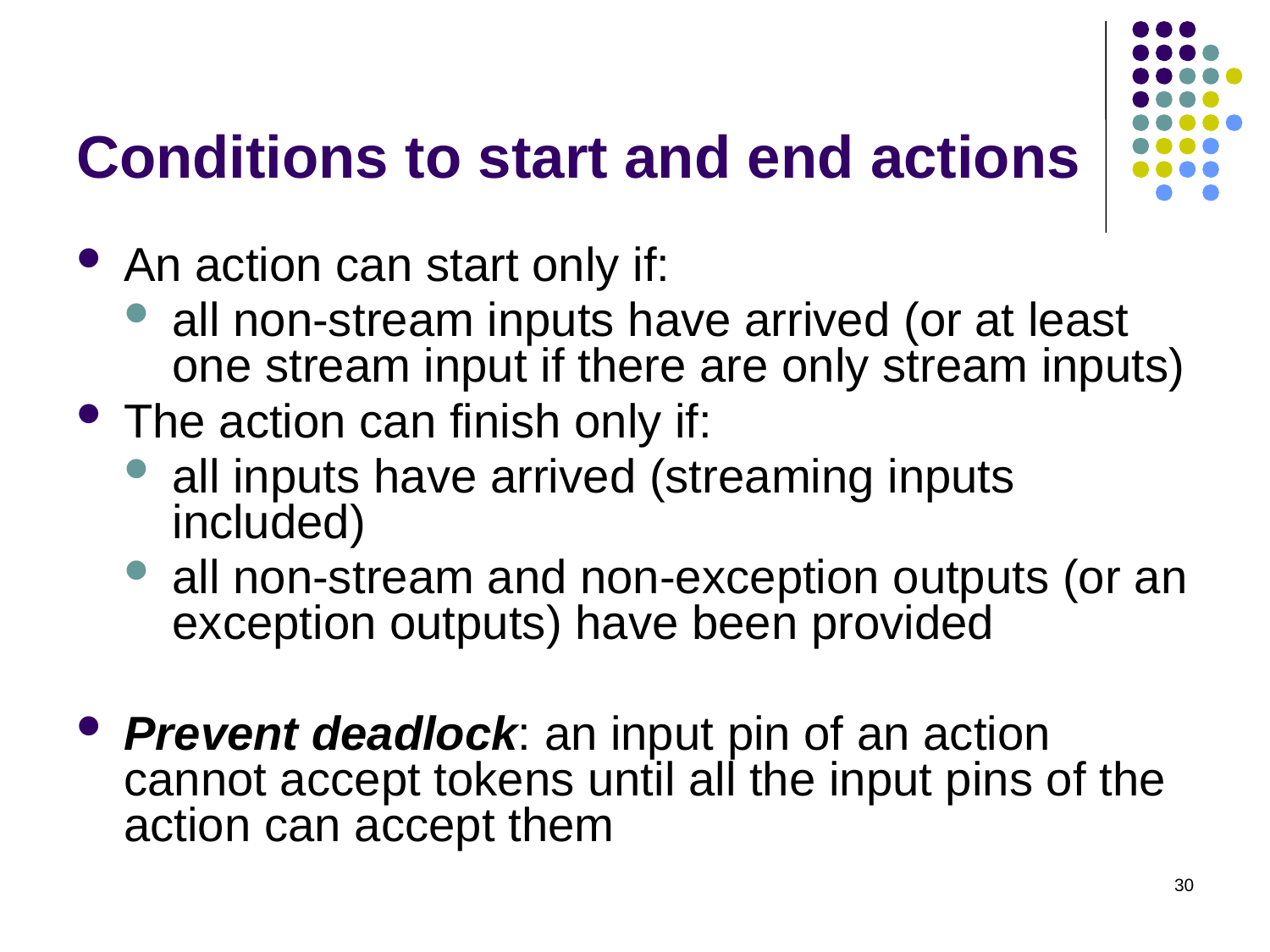

# Conditions to start and end actions
An action can start only if:
all non-stream inputs have arrived (or at least one stream input if there are only stream inputs)
The action can finish only if:
all inputs have arrived (streaming inputs included)
all non-stream and non-exception outputs (or an exception outputs) have been provided

Prevent deadlock: an input pin of an action cannot accept tokens until all the input pins of the action can accept them
30